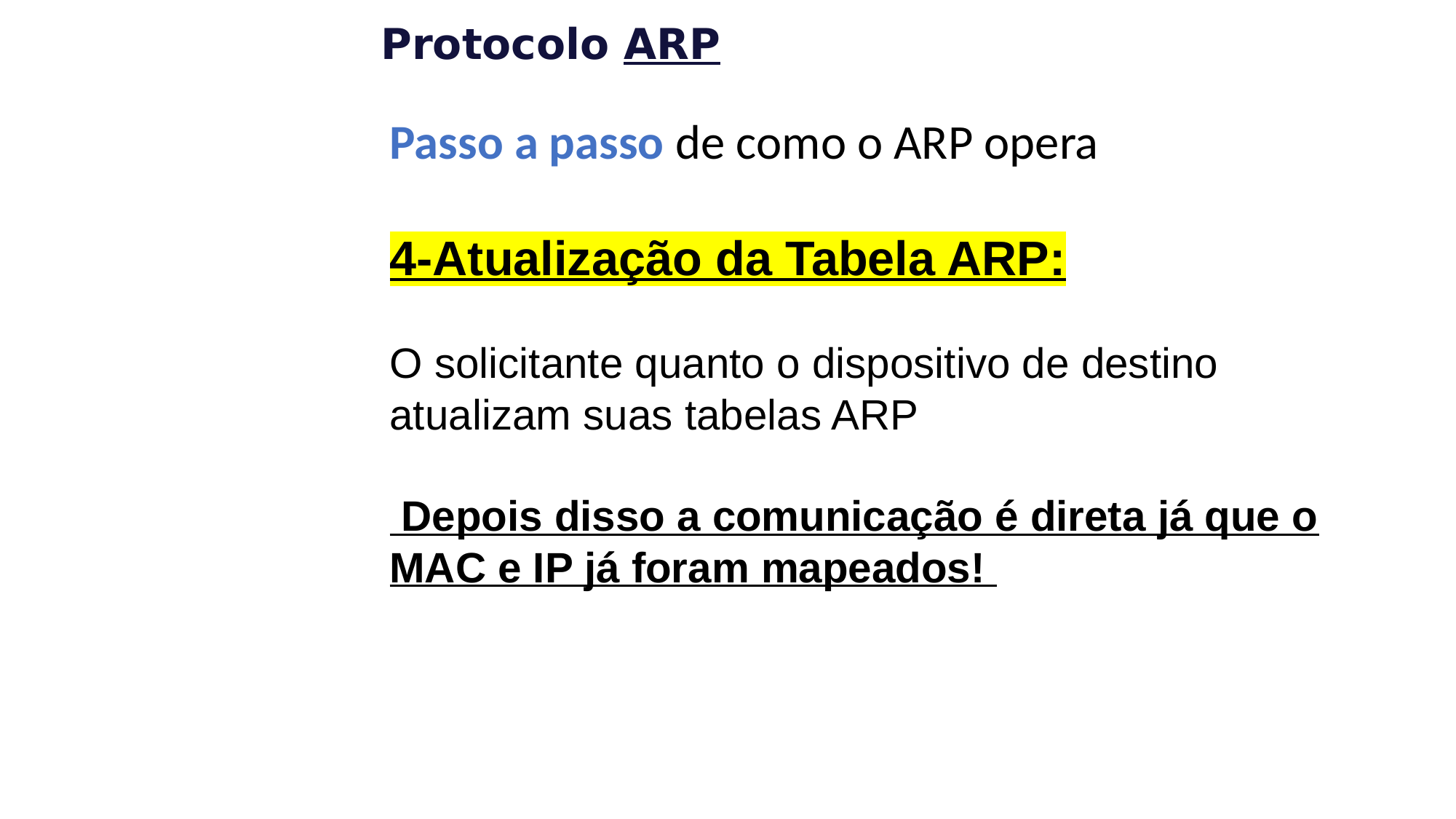

Protocolo ARP

Passo a passo de como o ARP opera
4-Atualização da Tabela ARP:
O solicitante quanto o dispositivo de destino atualizam suas tabelas ARP
 Depois disso a comunicação é direta já que o MAC e IP já foram mapeados!